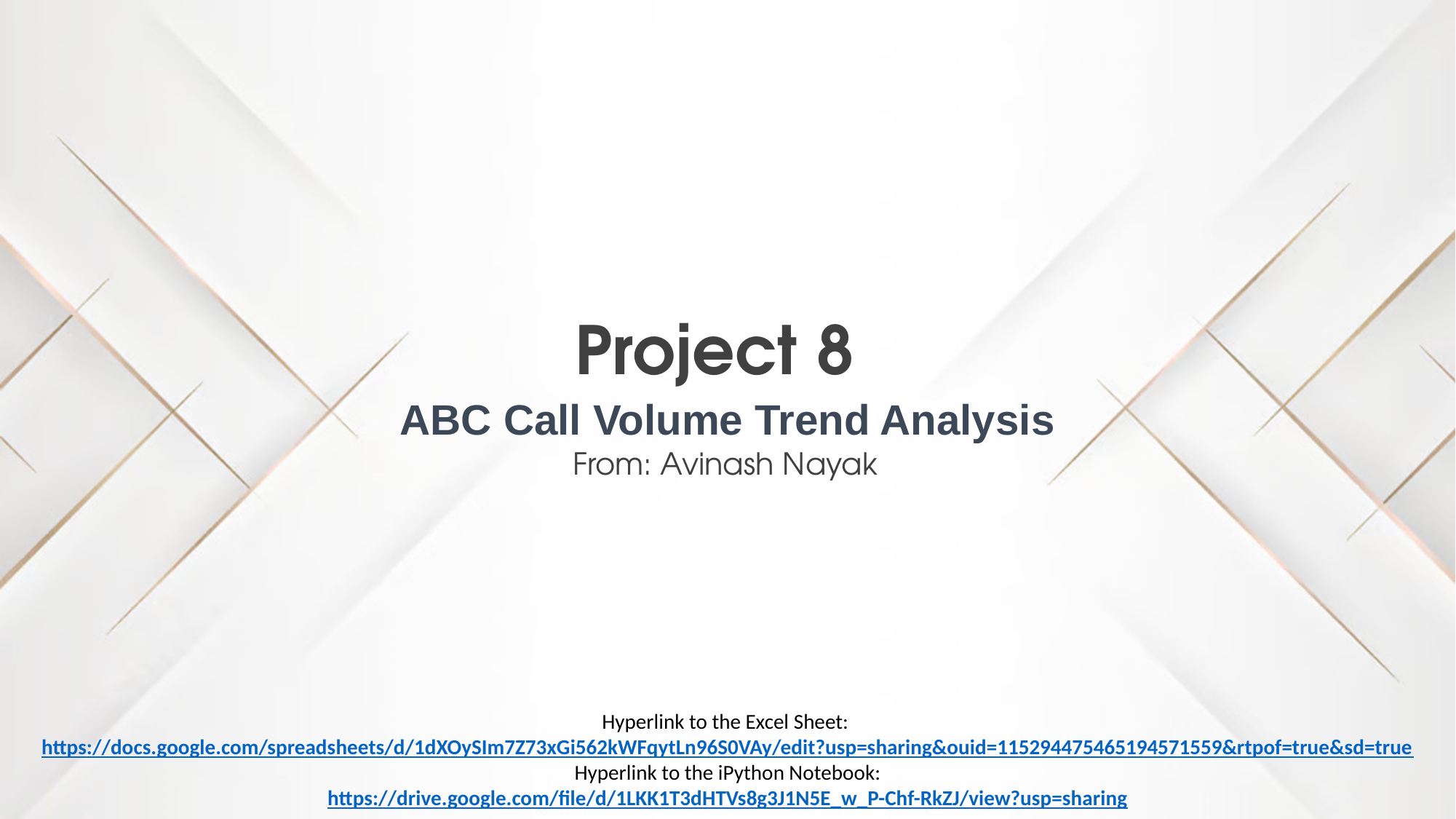

Project 8
ABC Call Volume Trend Analysis
From: Avinash Nayak
Hyperlink to the Excel Sheet:
https://docs.google.com/spreadsheets/d/1dXOySIm7Z73xGi562kWFqytLn96S0VAy/edit?usp=sharing&ouid=115294475465194571559&rtpof=true&sd=true
Hyperlink to the iPython Notebook:
https://drive.google.com/file/d/1LKK1T3dHTVs8g3J1N5E_w_P-Chf-RkZJ/view?usp=sharing